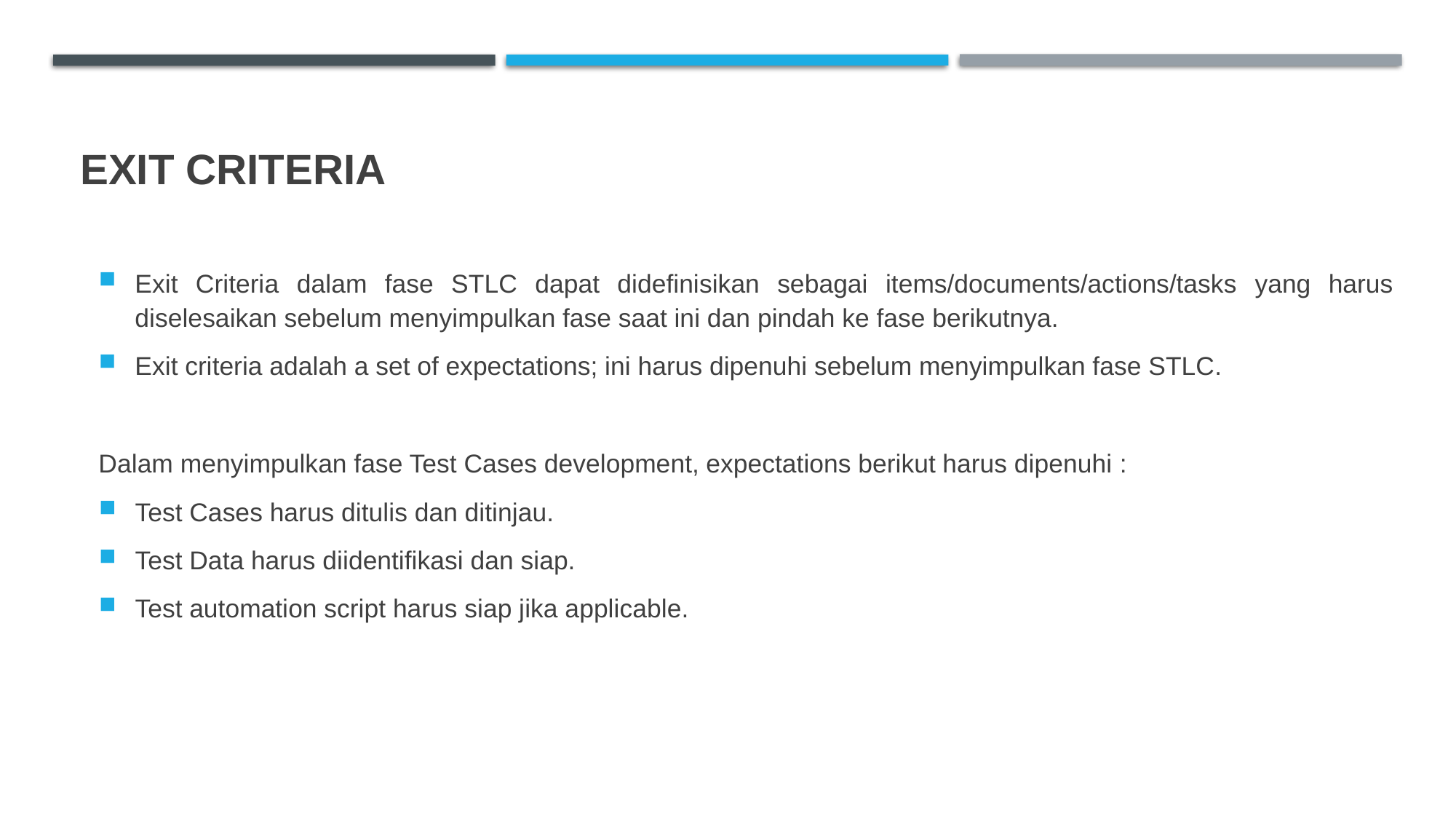

# Exit Criteria
Exit Criteria dalam fase STLC dapat didefinisikan sebagai items/documents/actions/tasks yang harus diselesaikan sebelum menyimpulkan fase saat ini dan pindah ke fase berikutnya.
Exit criteria adalah a set of expectations; ini harus dipenuhi sebelum menyimpulkan fase STLC.
Dalam menyimpulkan fase Test Cases development, expectations berikut harus dipenuhi :
Test Cases harus ditulis dan ditinjau.
Test Data harus diidentifikasi dan siap.
Test automation script harus siap jika applicable.